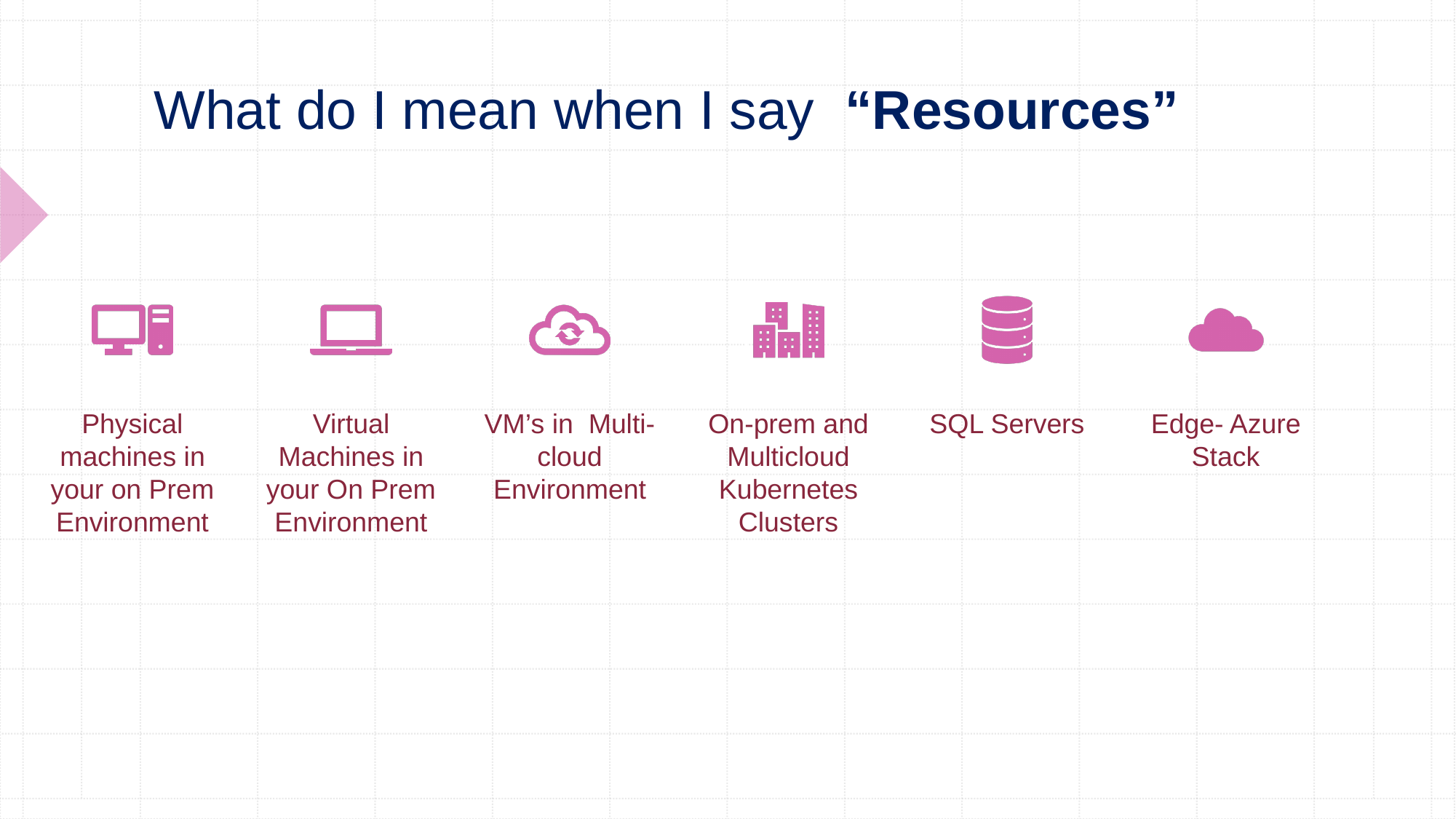

What do I mean when I say  “Resources”
Physical machines in your on Prem Environment
Virtual Machines in your On Prem Environment
VM’s in  Multi-cloud Environment
On-prem and Multicloud Kubernetes Clusters
SQL Servers
Edge- Azure Stack